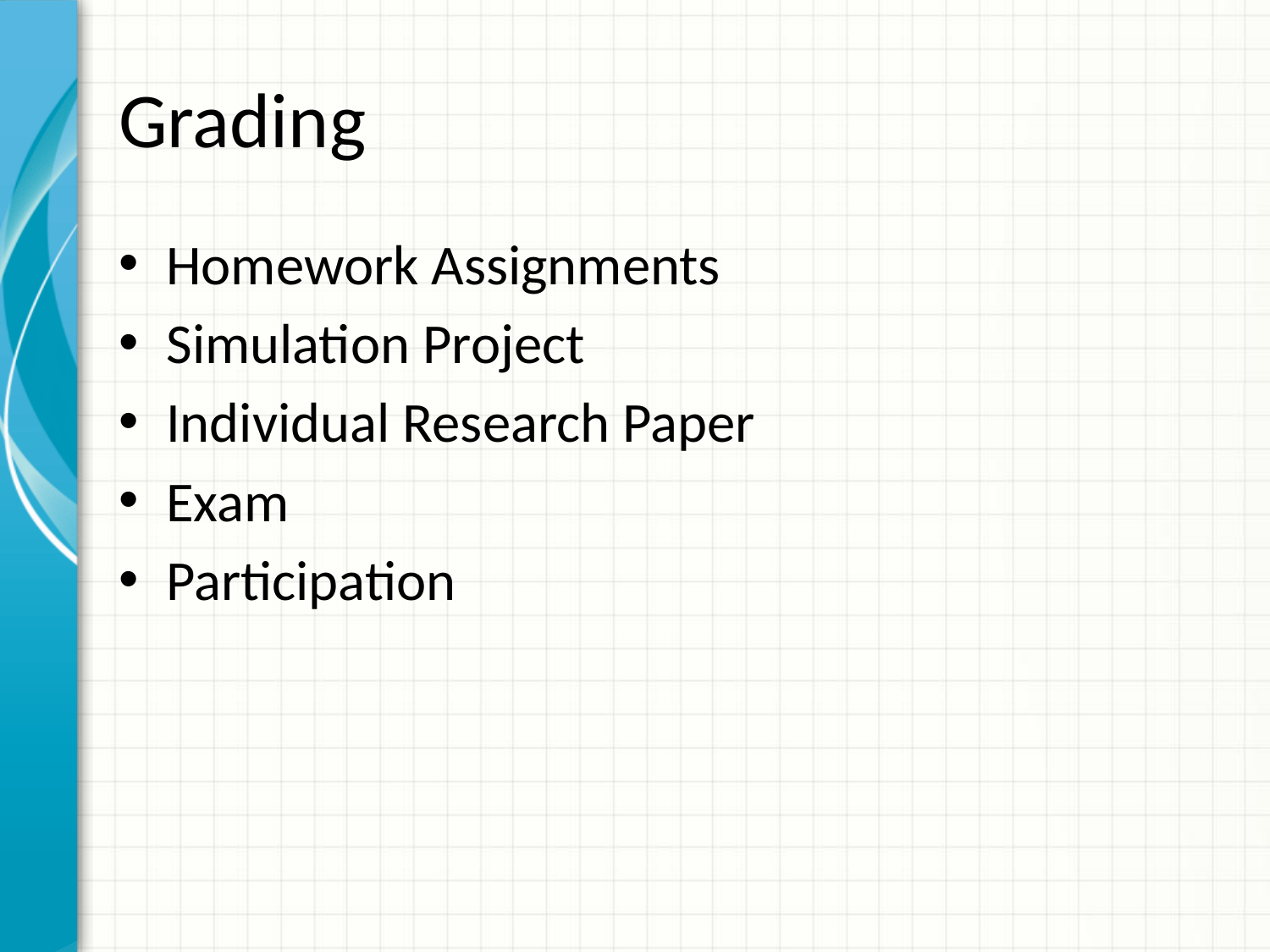

# Grading
Homework Assignments
Simulation Project
Individual Research Paper
Exam
Participation